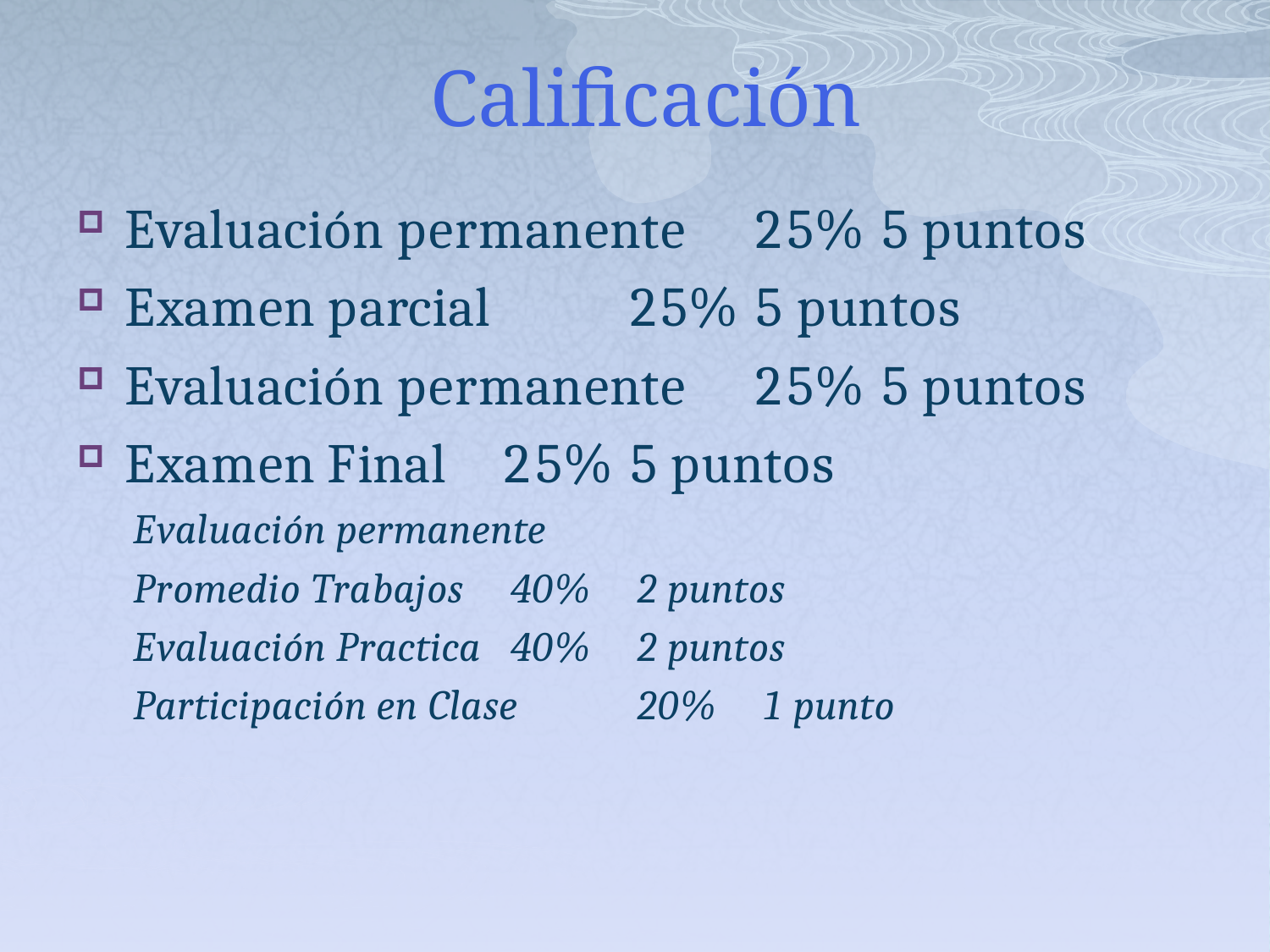

# Calificación
Evaluación permanente	25%		5 puntos
Examen parcial 		25%		5 puntos
Evaluación permanente	25%		5 puntos
Examen Final 		25%		5 puntos
Evaluación permanente
	Promedio Trabajos		40%		2 puntos
	Evaluación Practica		40%		2 puntos
	Participación en Clase	20%		1 punto